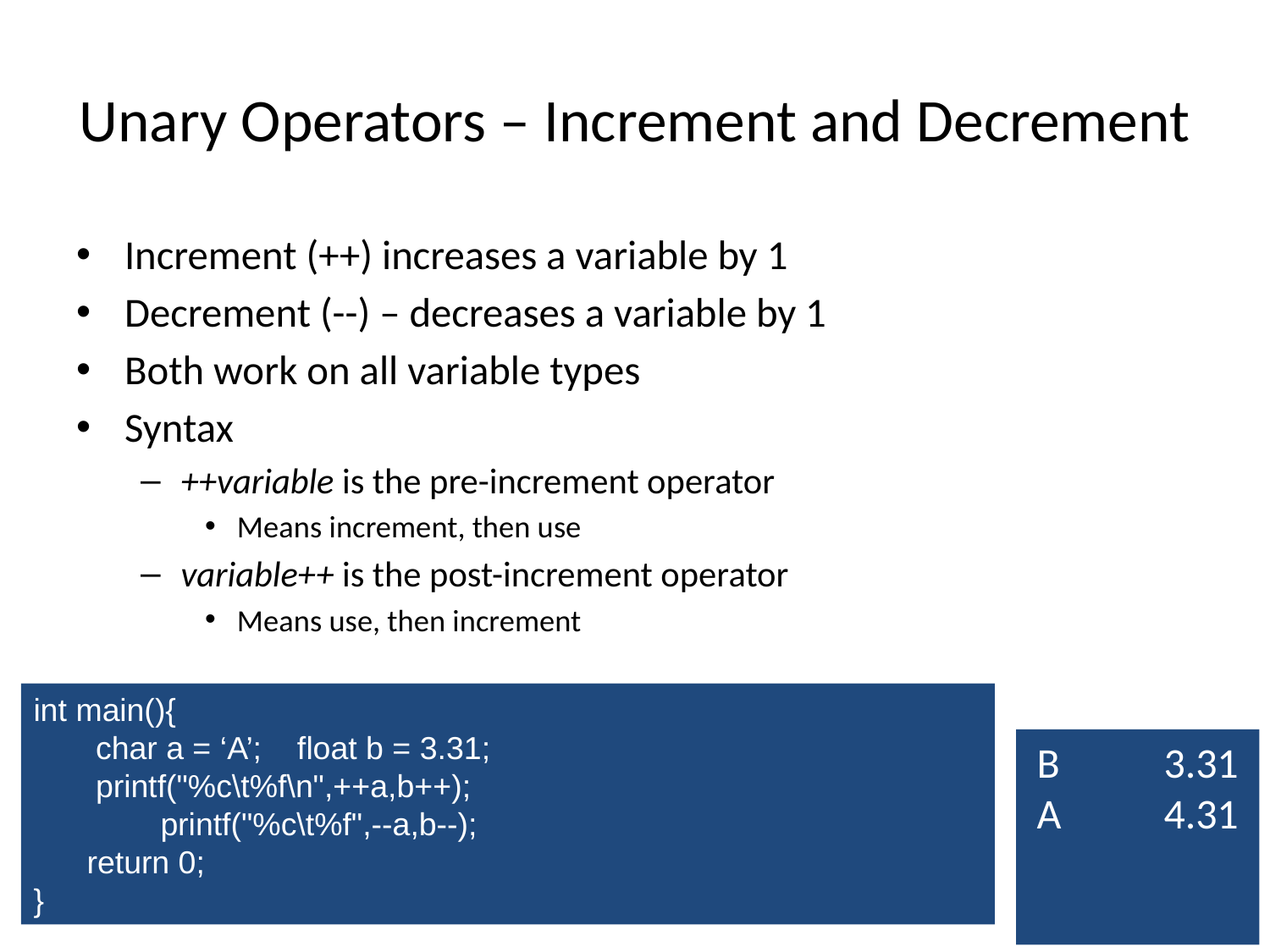

Unary Operators – Increment and Decrement
Increment (++) increases a variable by 1
Decrement (--) – decreases a variable by 1
Both work on all variable types
Syntax
++variable is the pre-increment operator
Means increment, then use
variable++ is the post-increment operator
Means use, then increment

int main(){
       char a = ‘A’;    float b = 3.31;
       printf("%c\t%f\n",++a,b++);
	printf("%c\t%f",--a,b--);
      return 0;
}
B	3.31
A	4.31